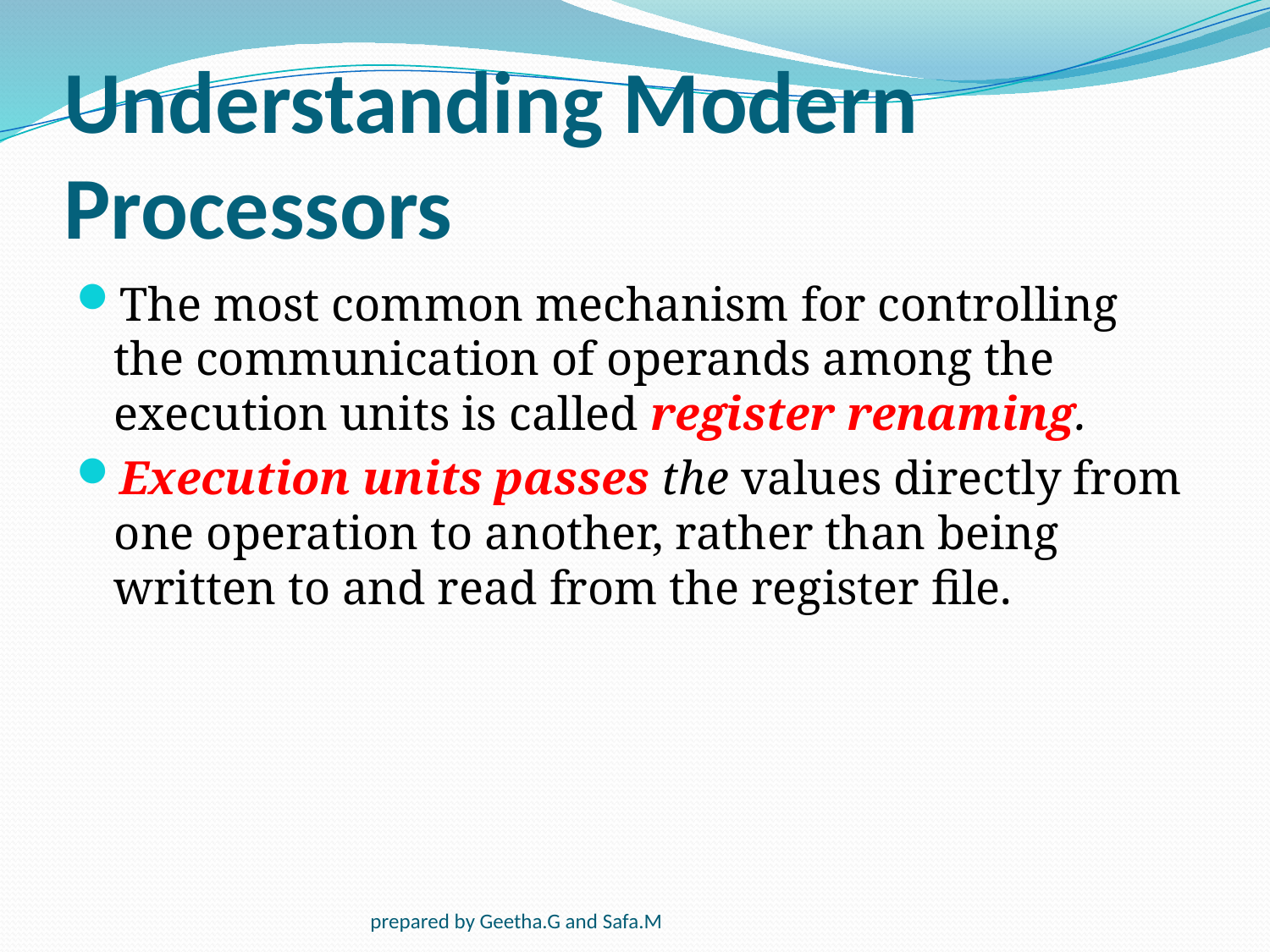

# Understanding Modern Processors
The most common mechanism for controlling the communication of operands among the execution units is called register renaming.
Execution units passes the values directly from one operation to another, rather than being written to and read from the register file.
prepared by Geetha.G and Safa.M